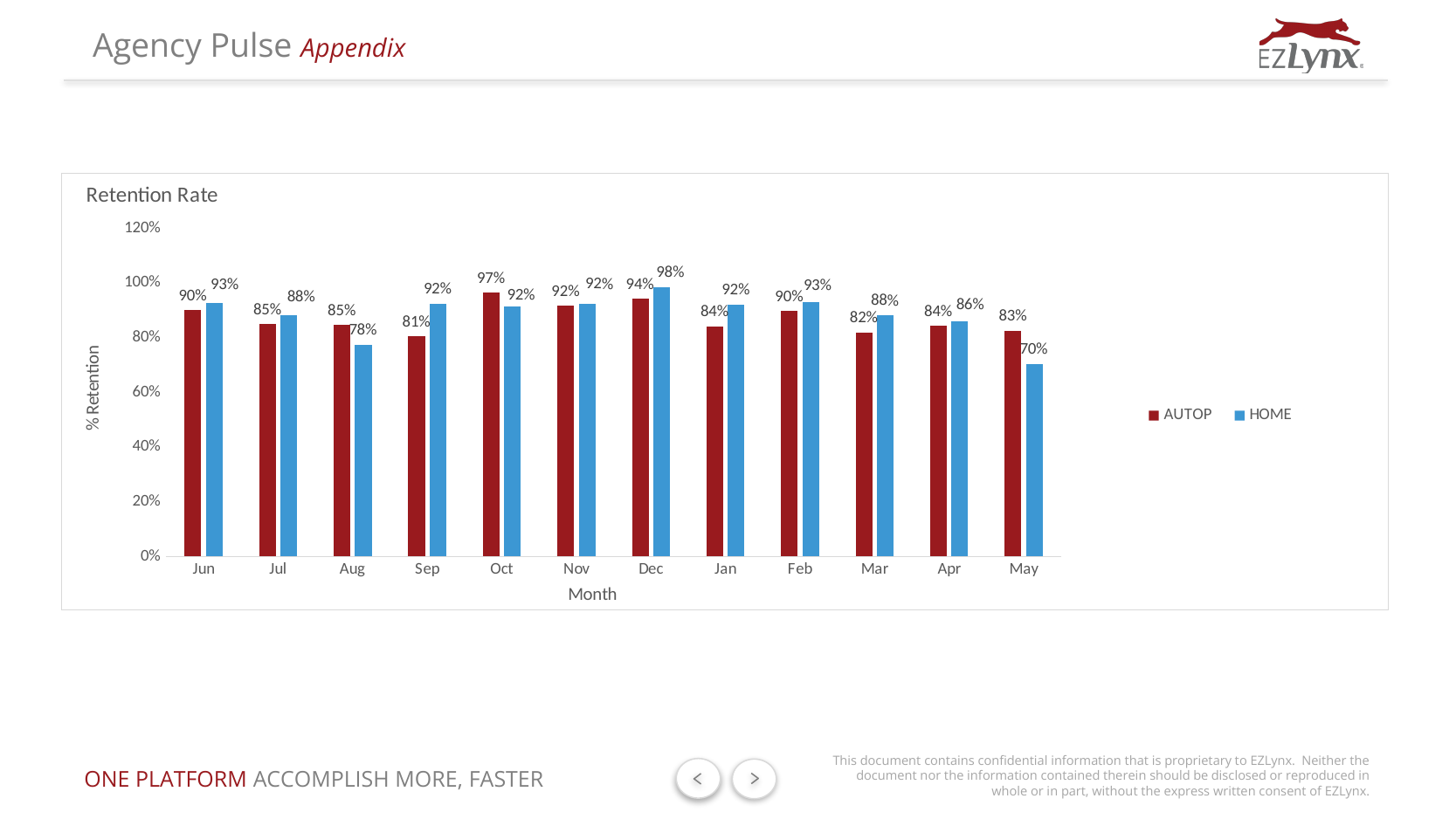

Agency Pulse Appendix

### Chart: Retention Rate

| Category | AUTOP | HOME |
|---|---|---|
| Jun | 0.9 | 0.926829268292683 |
| Jul | 0.85 | 0.8823529411764706 |
| Aug | 0.8484848484848485 | 0.775 |
| Sep | 0.8059701492537313 | 0.9242424242424242 |
| Oct | 0.9655172413793104 | 0.9154929577464789 |
| Nov | 0.9183673469387755 | 0.9230769230769231 |
| Dec | 0.9423076923076923 | 0.9846153846153847 |
| Jan | 0.8421052631578947 | 0.921875 |
| Feb | 0.8983050847457628 | 0.9310344827586207 |
| Mar | 0.819672131147541 | 0.8823529411764706 |
| Apr | 0.8444444444444444 | 0.8604651162790697 |
| May | 0.8260869565217391 | 0.7045454545454546 |